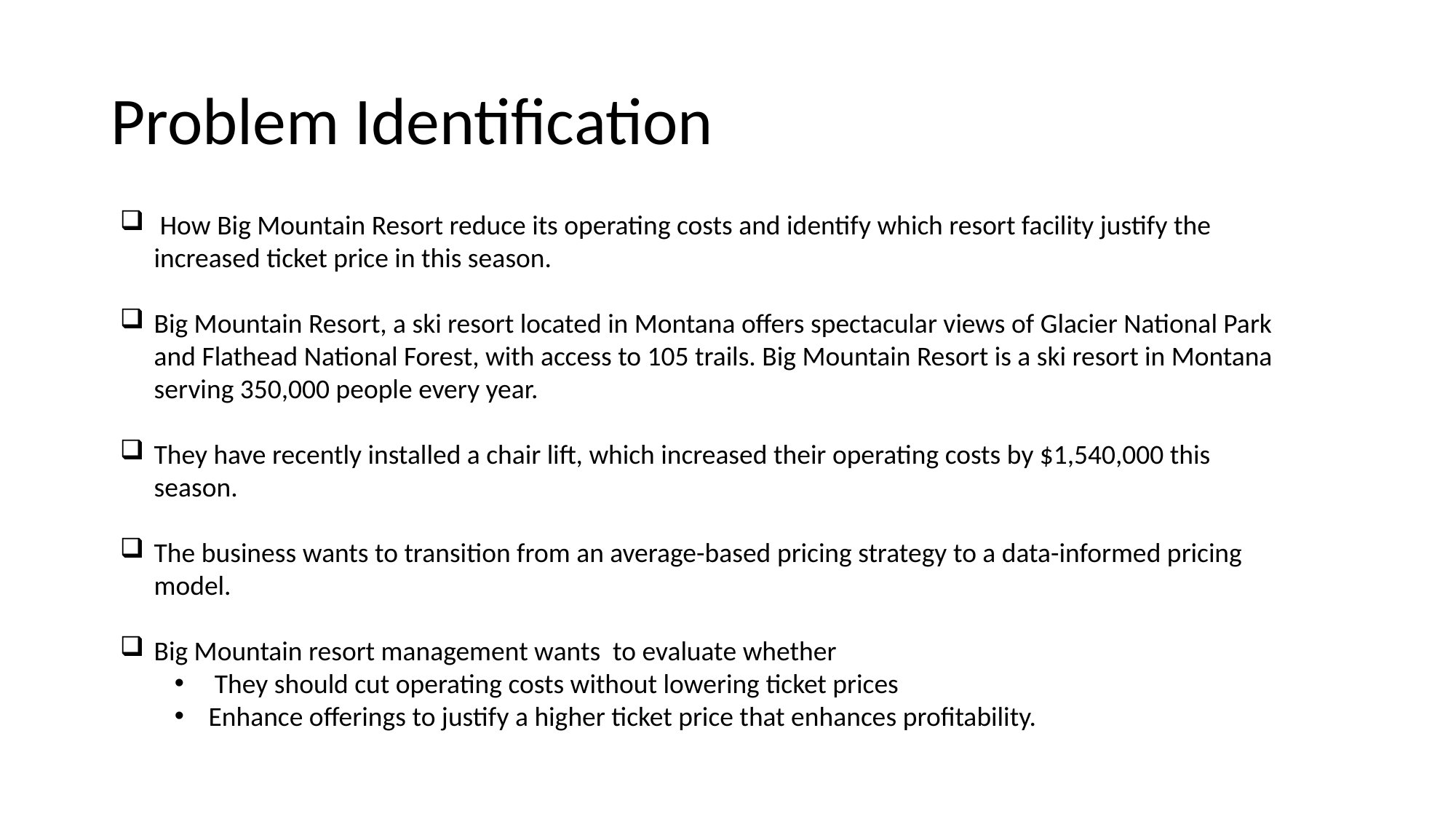

# Problem Identification
 How Big Mountain Resort reduce its operating costs and identify which resort facility justify the increased ticket price in this season.

Big Mountain Resort, a ski resort located in Montana offers spectacular views of Glacier National Park and Flathead National Forest, with access to 105 trails. Big Mountain Resort is a ski resort in Montana serving 350,000 people every year.

They have recently installed a chair lift, which increased their operating costs by $1,540,000 this season.

The business wants to transition from an average-based pricing strategy to a data-informed pricing model.

Big Mountain resort management wants  to evaluate whether
 They should cut operating costs without lowering ticket prices
Enhance offerings to justify a higher ticket price that enhances profitability.